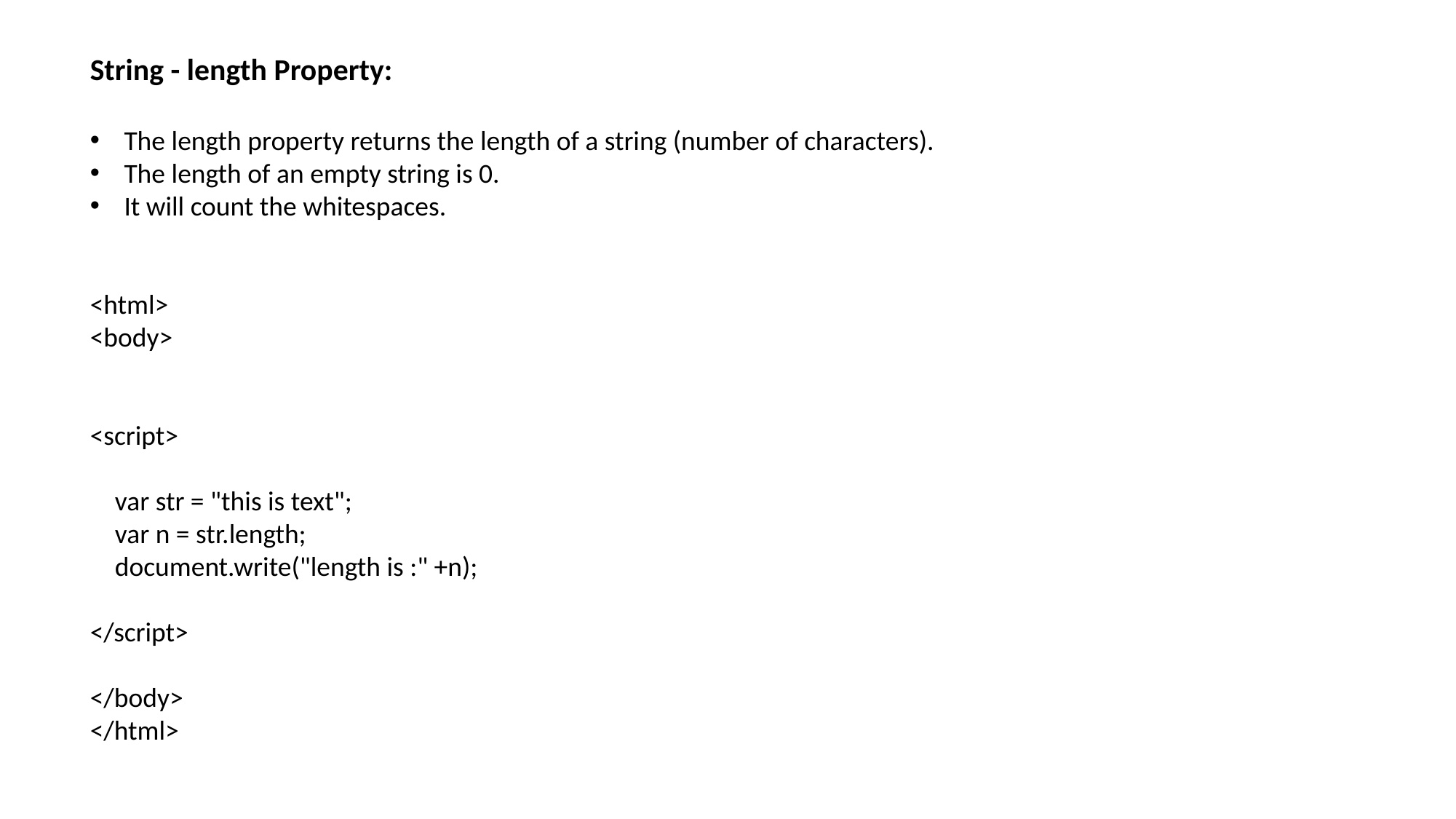

String - length Property:

The length property returns the length of a string (number of characters).
The length of an empty string is 0.
It will count the whitespaces.

<html>
<body>

<script>

    var str = "this is text";
    var n = str.length;
    document.write("length is :" +n);

</script>

</body>
</html>